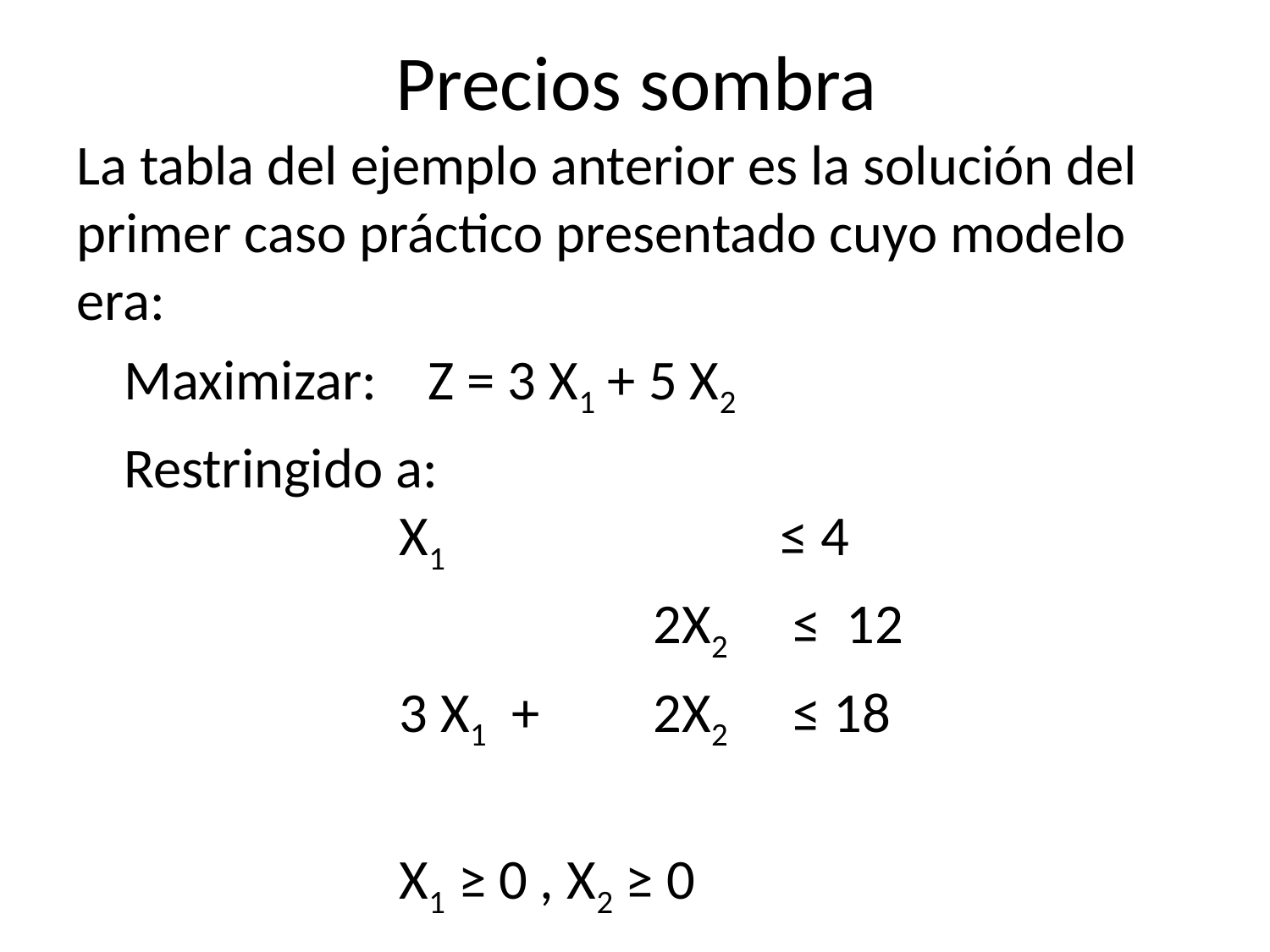

# Precios sombra
La tabla del ejemplo anterior es la solución del primer caso práctico presentado cuyo modelo era:
Maximizar:    Z = 3 X1 + 5 X2
Restringido a:
X1			≤ 4
          	2X2 	 ≤  12
3 X1  + 	2X2 	 ≤ 18

X1 ≥ 0 , X2 ≥ 0